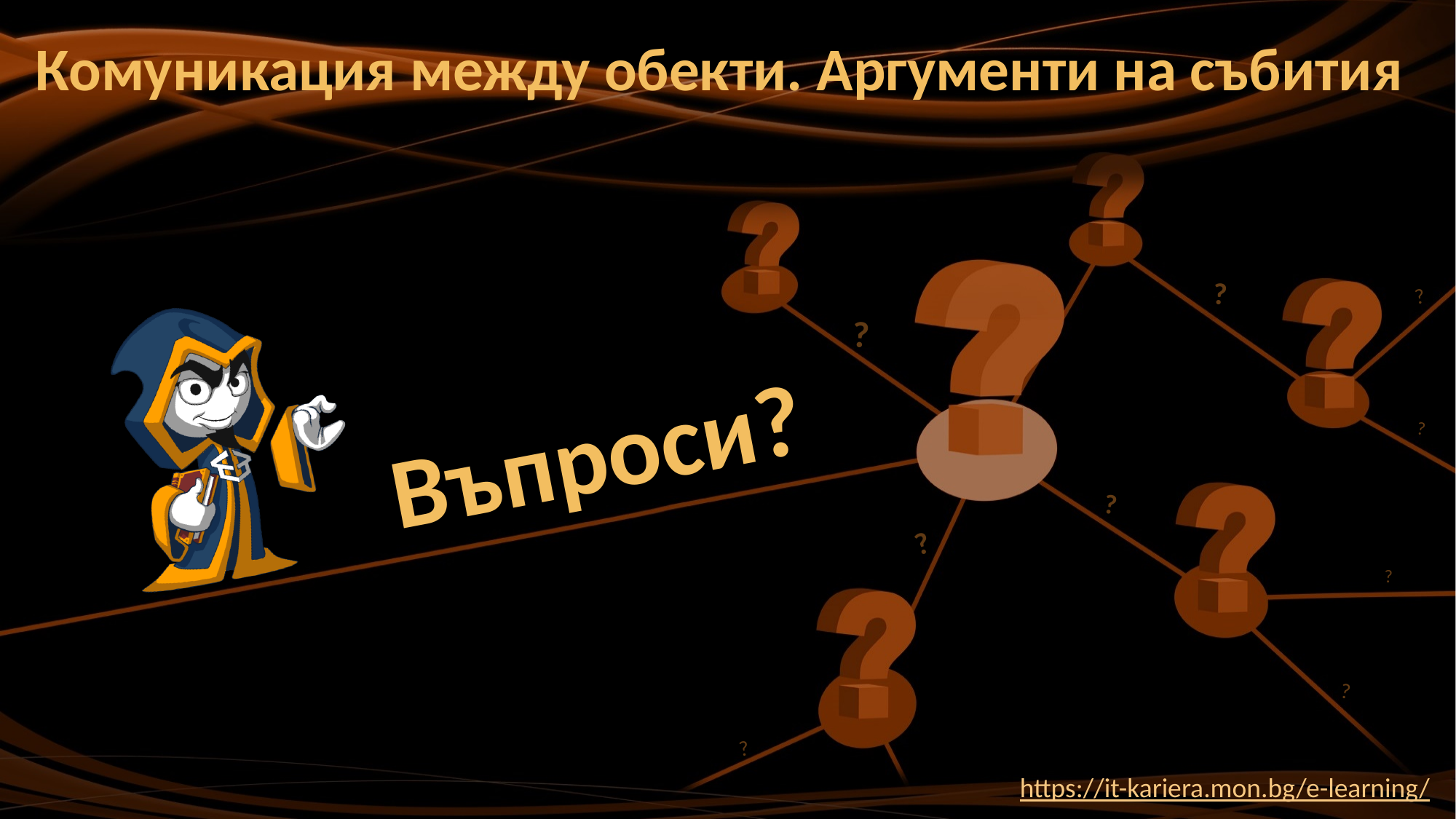

# Комуникация между обекти. Аргументи на събития
https://it-kariera.mon.bg/e-learning/